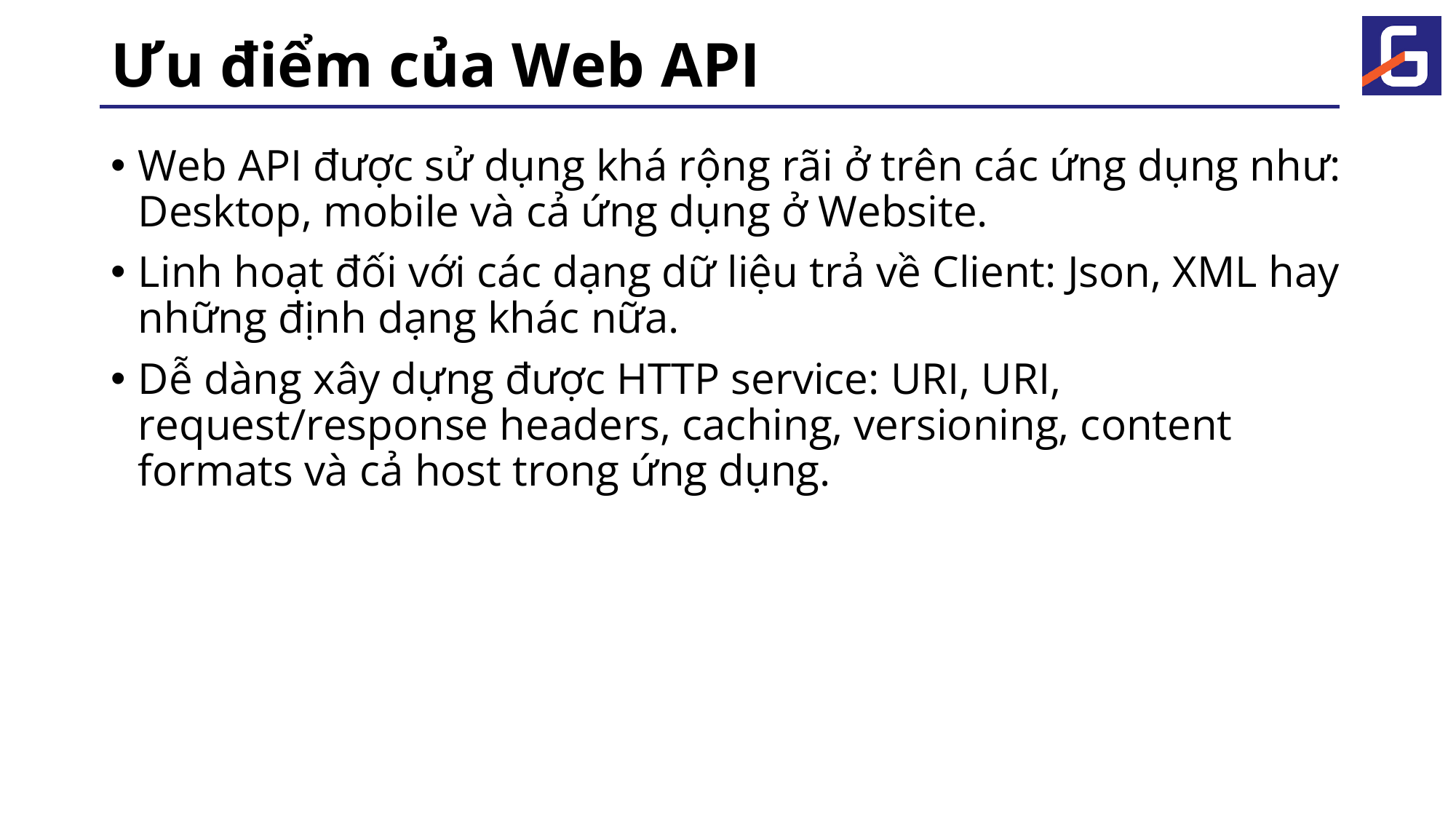

# Ưu điểm của Web API
Web API được sử dụng khá rộng rãi ở trên các ứng dụng như: Desktop, mobile và cả ứng dụng ở Website.
Linh hoạt đối với các dạng dữ liệu trả về Client: Json, XML hay những định dạng khác nữa.
Dễ dàng xây dựng được HTTP service: URI, URI, request/response headers, caching, versioning, content formats và cả host trong ứng dụng.